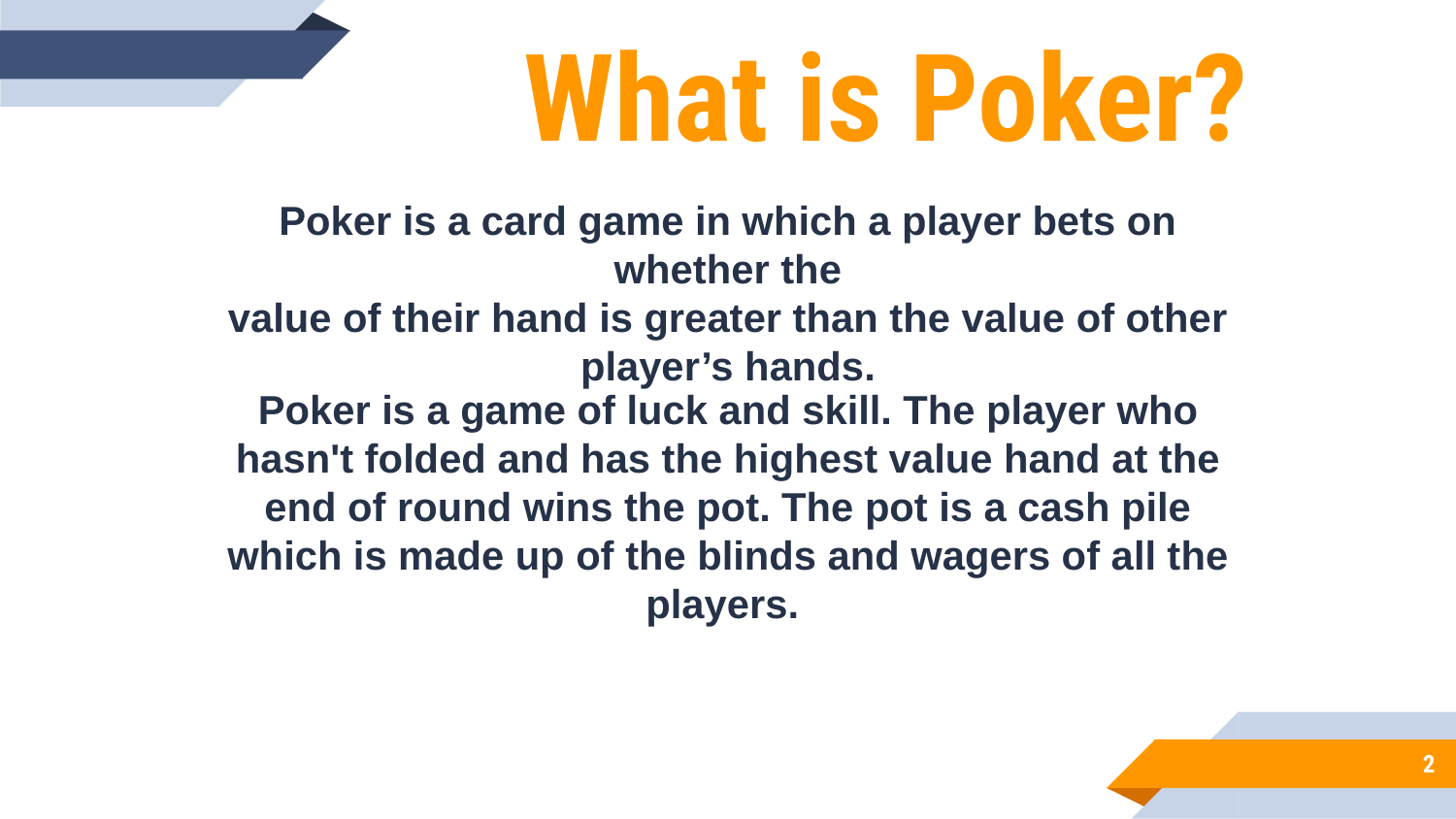

What is Poker?
Poker is a card game in which a player bets on whether the
value of their hand is greater than the value of other player’s hands.
Poker is a game of luck and skill. The player who hasn't folded and has the highest value hand at the end of round wins the pot. The pot is a cash pile which is made up of the blinds and wagers of all the players.
2